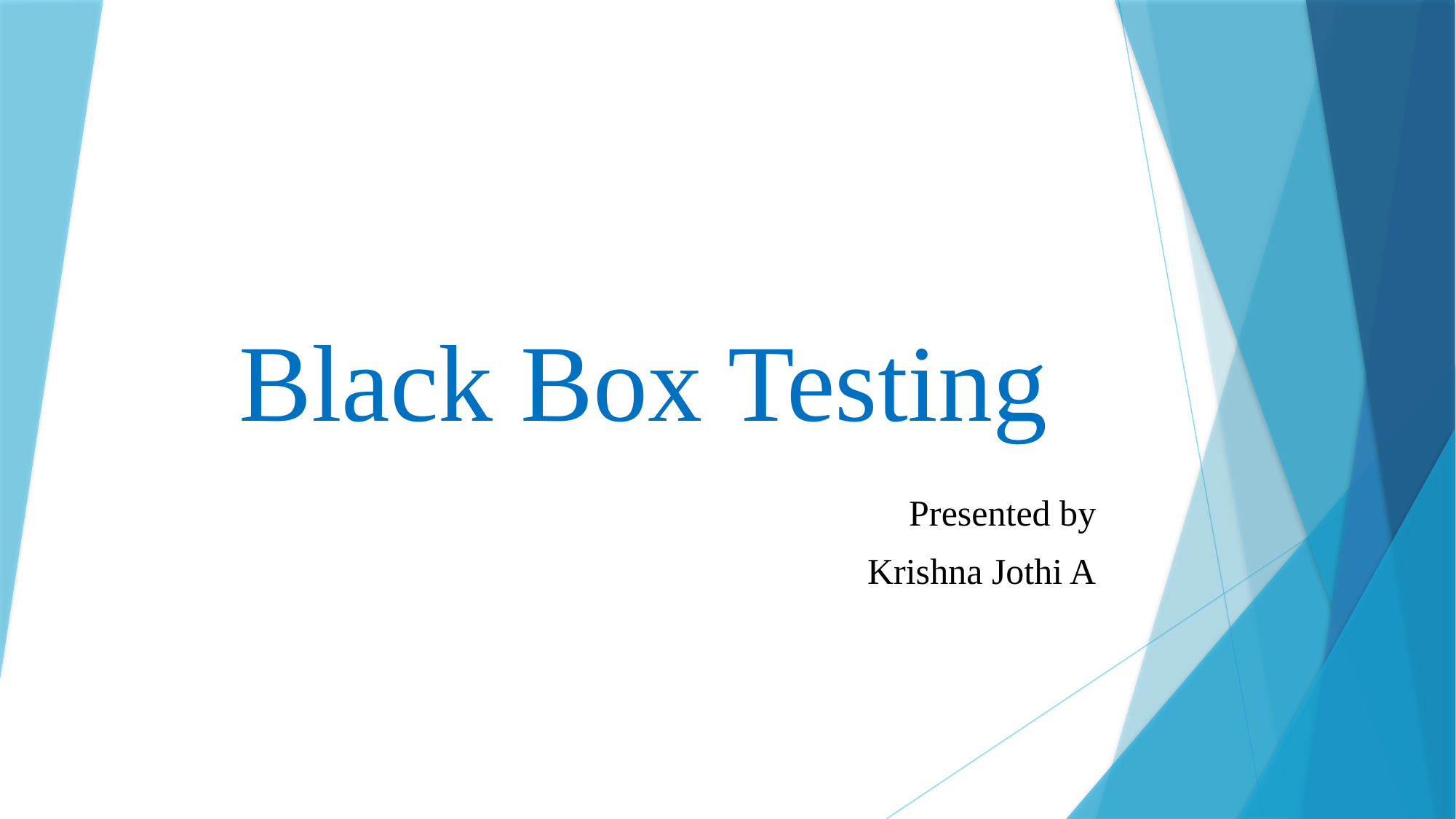

# Black Box Testing
Presented by
Krishna Jothi A